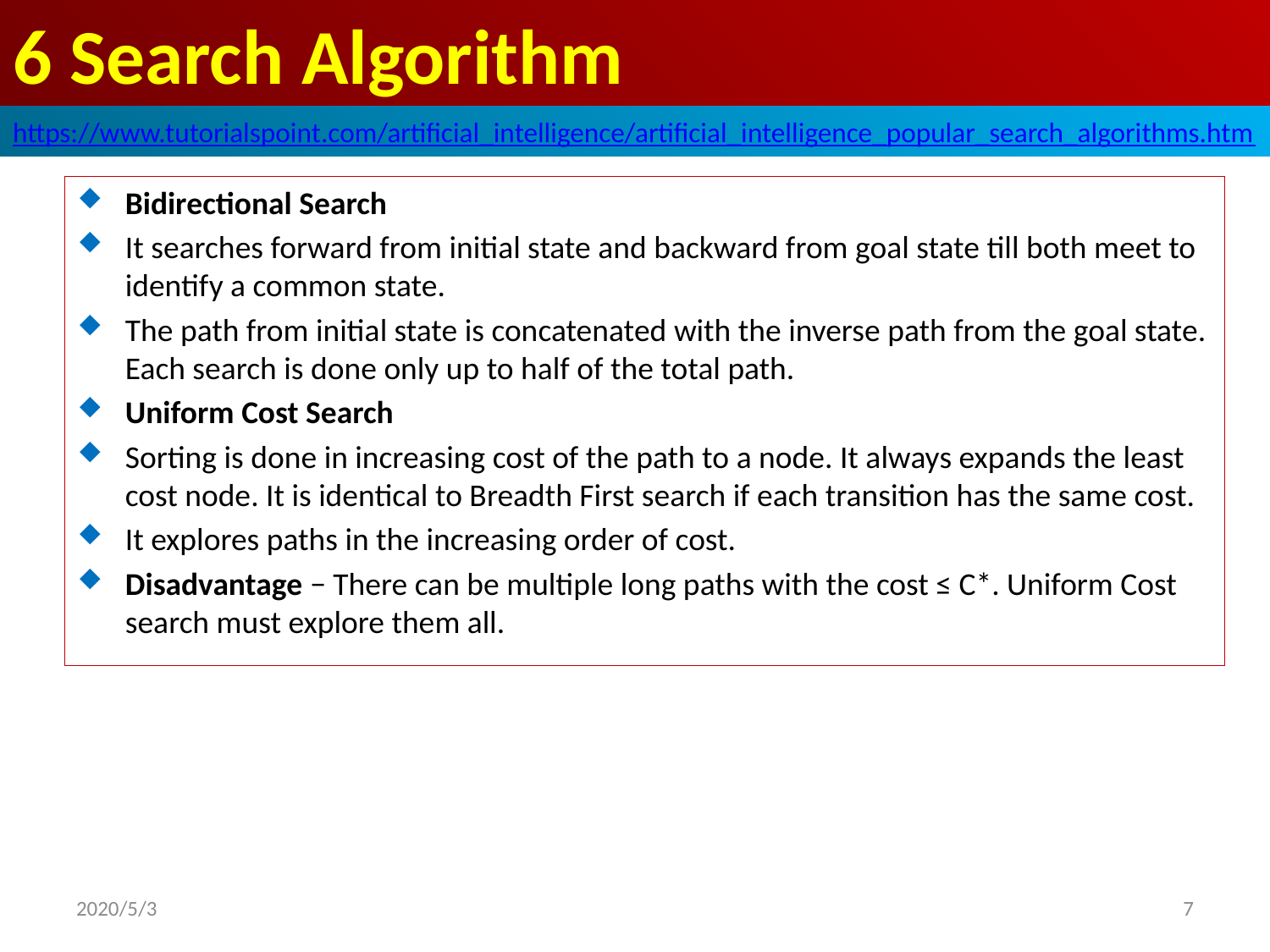

# 6 Search Algorithm
https://www.tutorialspoint.com/artificial_intelligence/artificial_intelligence_popular_search_algorithms.htm
Bidirectional Search
It searches forward from initial state and backward from goal state till both meet to identify a common state.
The path from initial state is concatenated with the inverse path from the goal state. Each search is done only up to half of the total path.
Uniform Cost Search
Sorting is done in increasing cost of the path to a node. It always expands the least cost node. It is identical to Breadth First search if each transition has the same cost.
It explores paths in the increasing order of cost.
Disadvantage − There can be multiple long paths with the cost ≤ C*. Uniform Cost search must explore them all.
2020/5/3
7